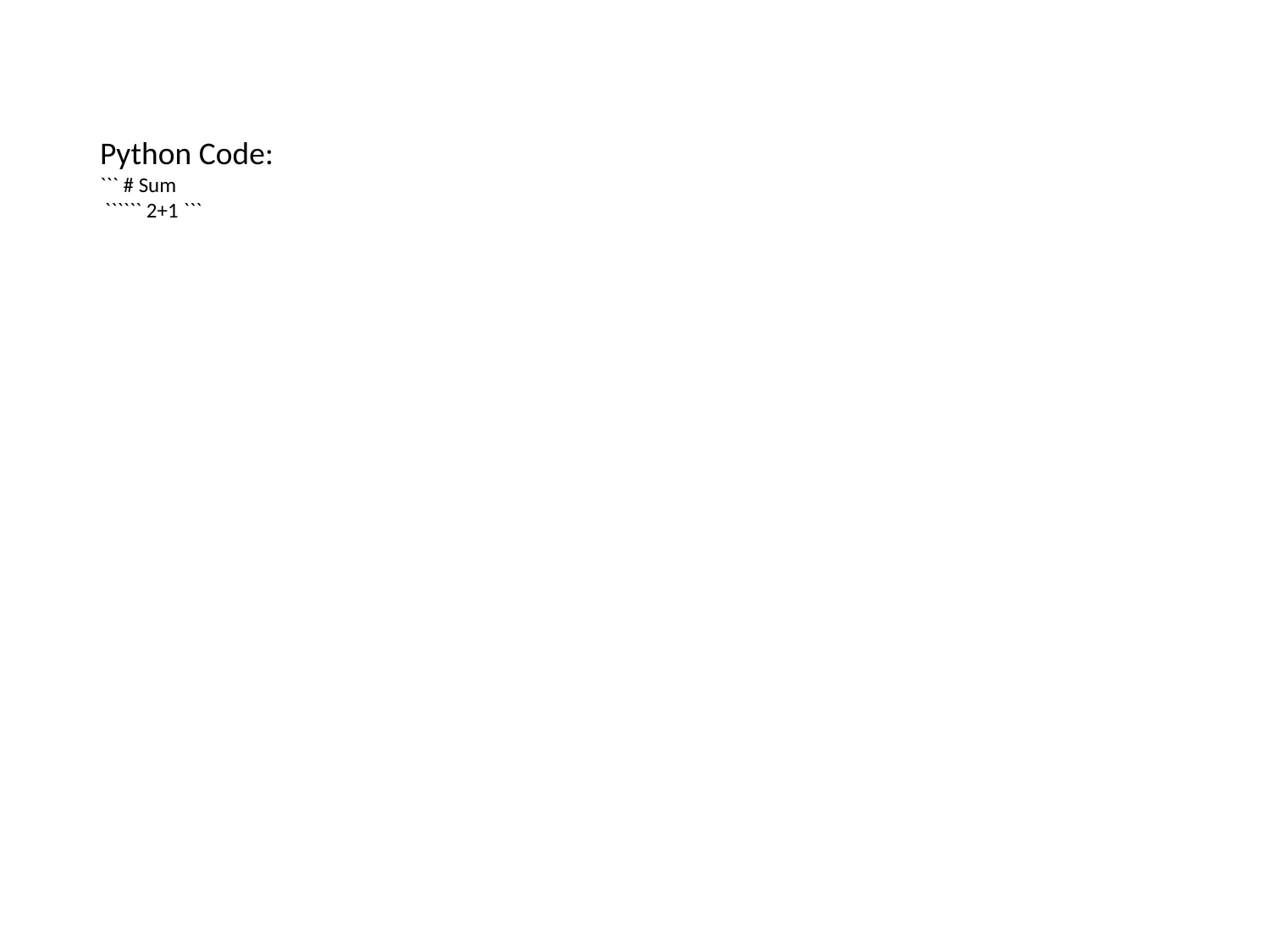

Python Code:
``` # Sum
 `````` 2+1 ```